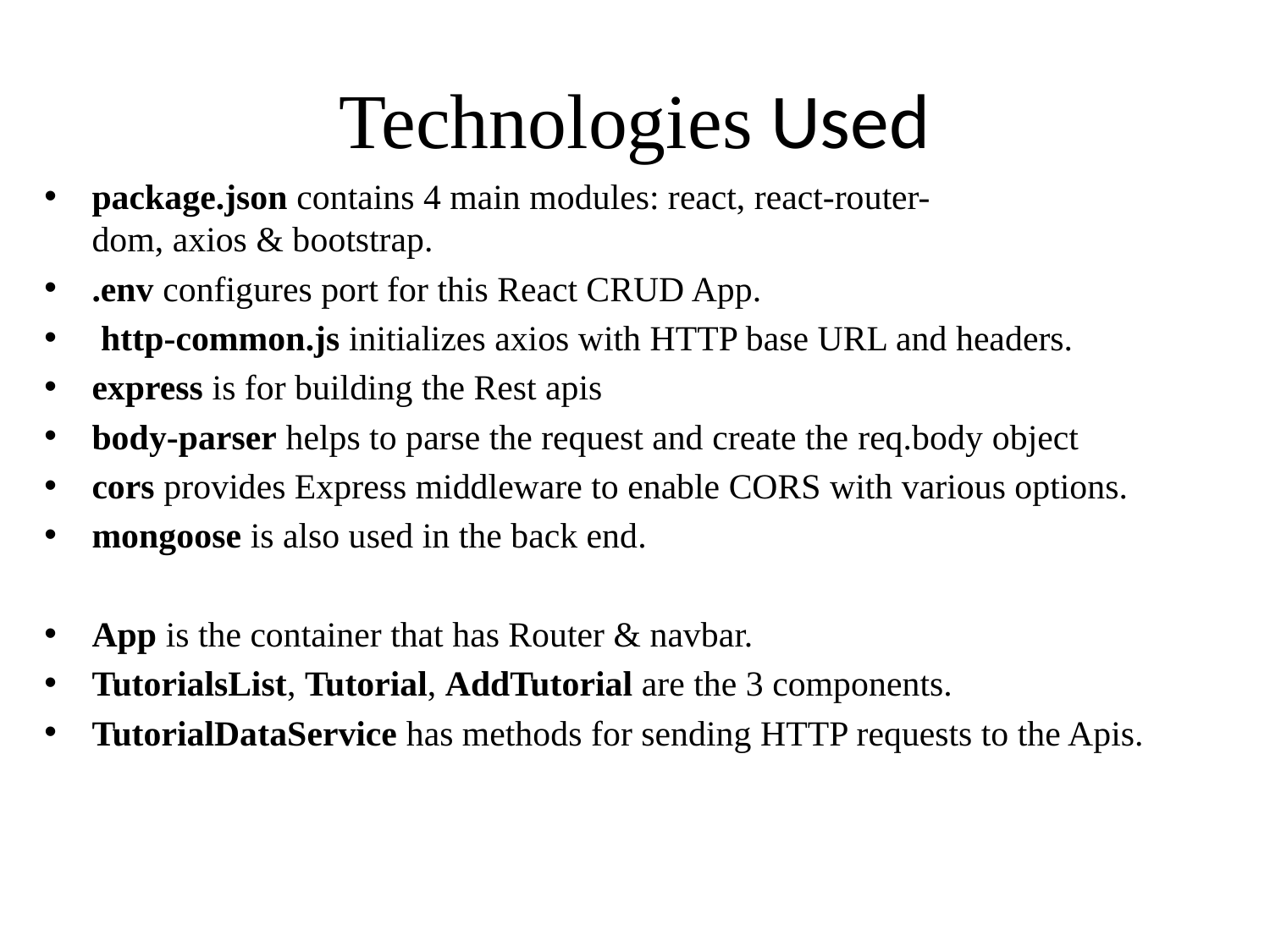

# Technologies Used
package.json contains 4 main modules: react, react-router-dom, axios & bootstrap.
.env configures port for this React CRUD App.
 http-common.js initializes axios with HTTP base URL and headers.
express is for building the Rest apis
body-parser helps to parse the request and create the req.body object
cors provides Express middleware to enable CORS with various options.
mongoose is also used in the back end.

App is the container that has Router & navbar.
TutorialsList, Tutorial, AddTutorial are the 3 components.
TutorialDataService has methods for sending HTTP requests to the Apis.